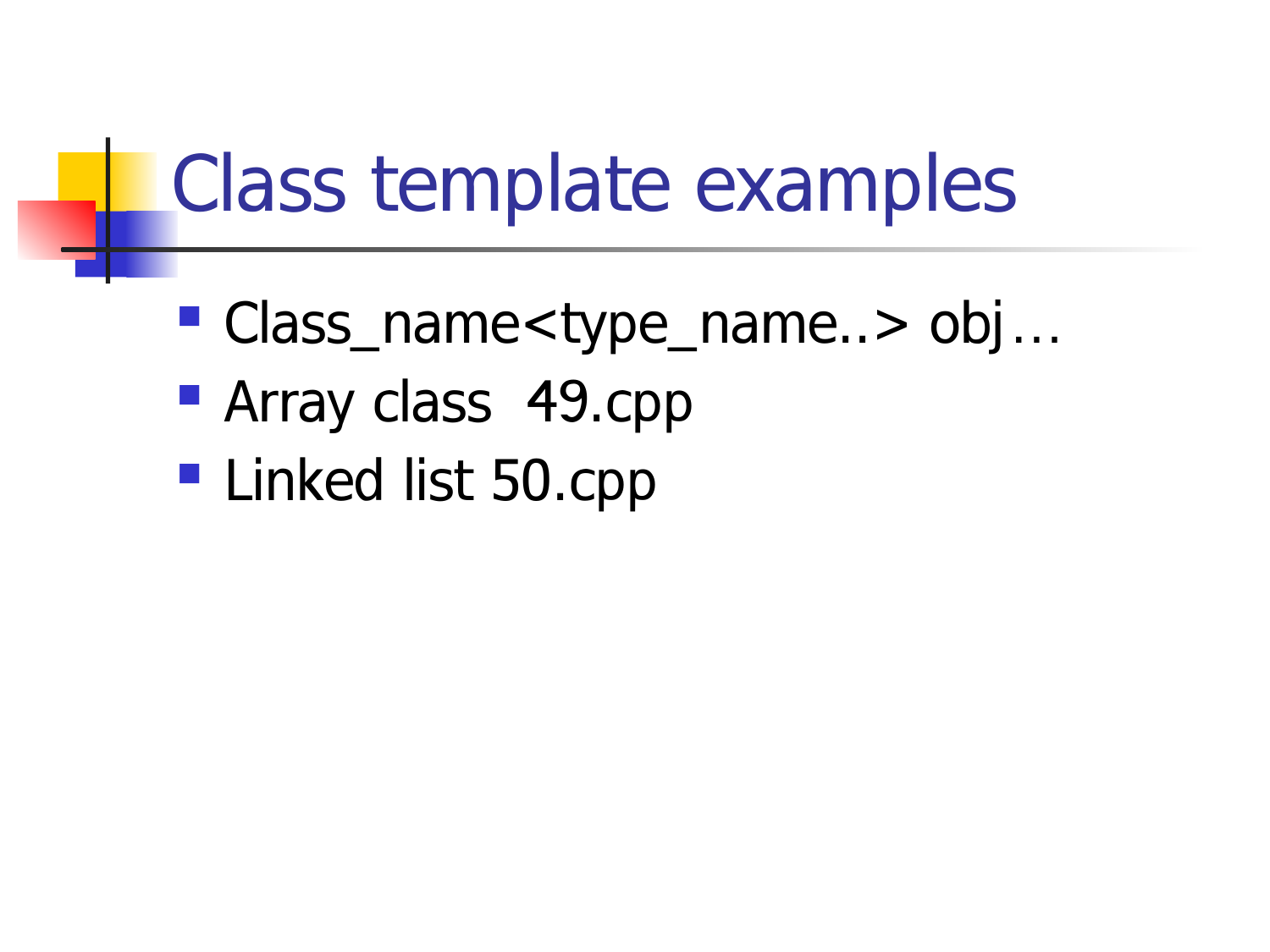

# Class template examples
Class_name<type_name..> obj…
Array class  49.cpp
Linked list 50.cpp